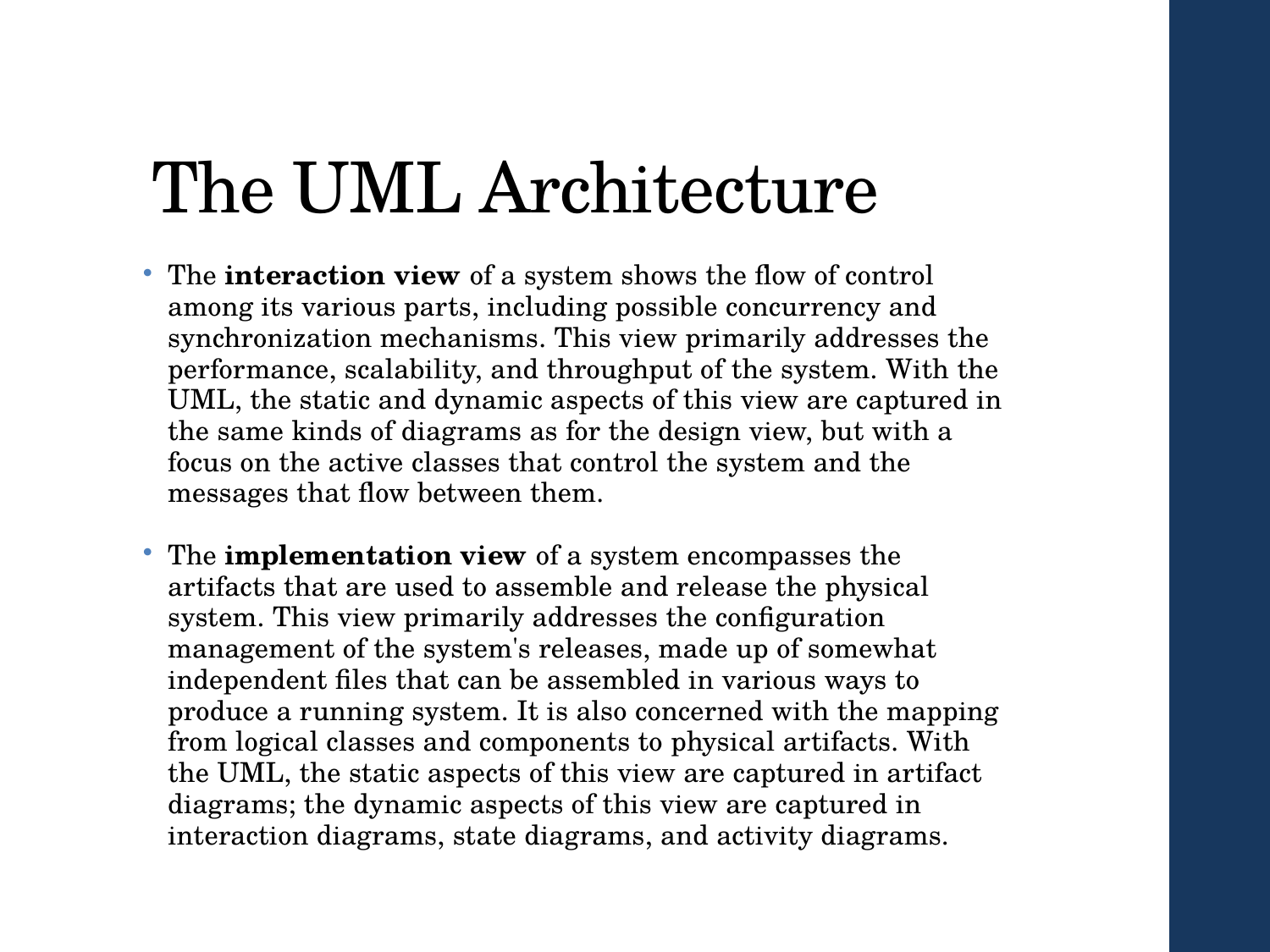

# The UML Architecture
The interaction view of a system shows the flow of control among its various parts, including possible concurrency and synchronization mechanisms. This view primarily addresses the performance, scalability, and throughput of the system. With the UML, the static and dynamic aspects of this view are captured in the same kinds of diagrams as for the design view, but with a focus on the active classes that control the system and the messages that flow between them.

The implementation view of a system encompasses the artifacts that are used to assemble and release the physical system. This view primarily addresses the configuration management of the system's releases, made up of somewhat independent files that can be assembled in various ways to produce a running system. It is also concerned with the mapping from logical classes and components to physical artifacts. With the UML, the static aspects of this view are captured in artifact diagrams; the dynamic aspects of this view are captured in interaction diagrams, state diagrams, and activity diagrams.